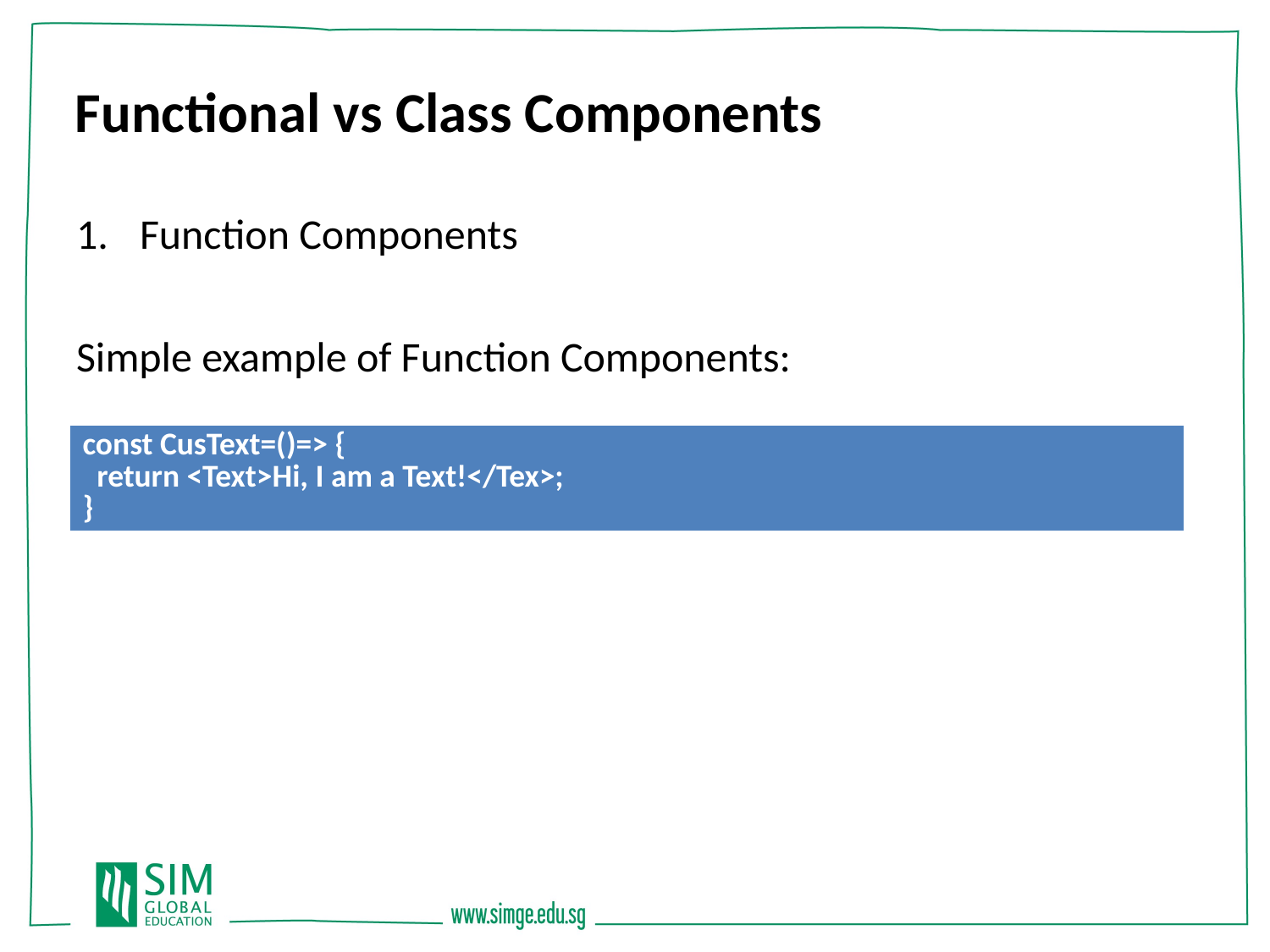

Functional vs Class Components
Function Components

Simple example of Function Components:

| const CusText=()=> { return <Text>Hi, I am a Text!</Tex>; } |
| --- |